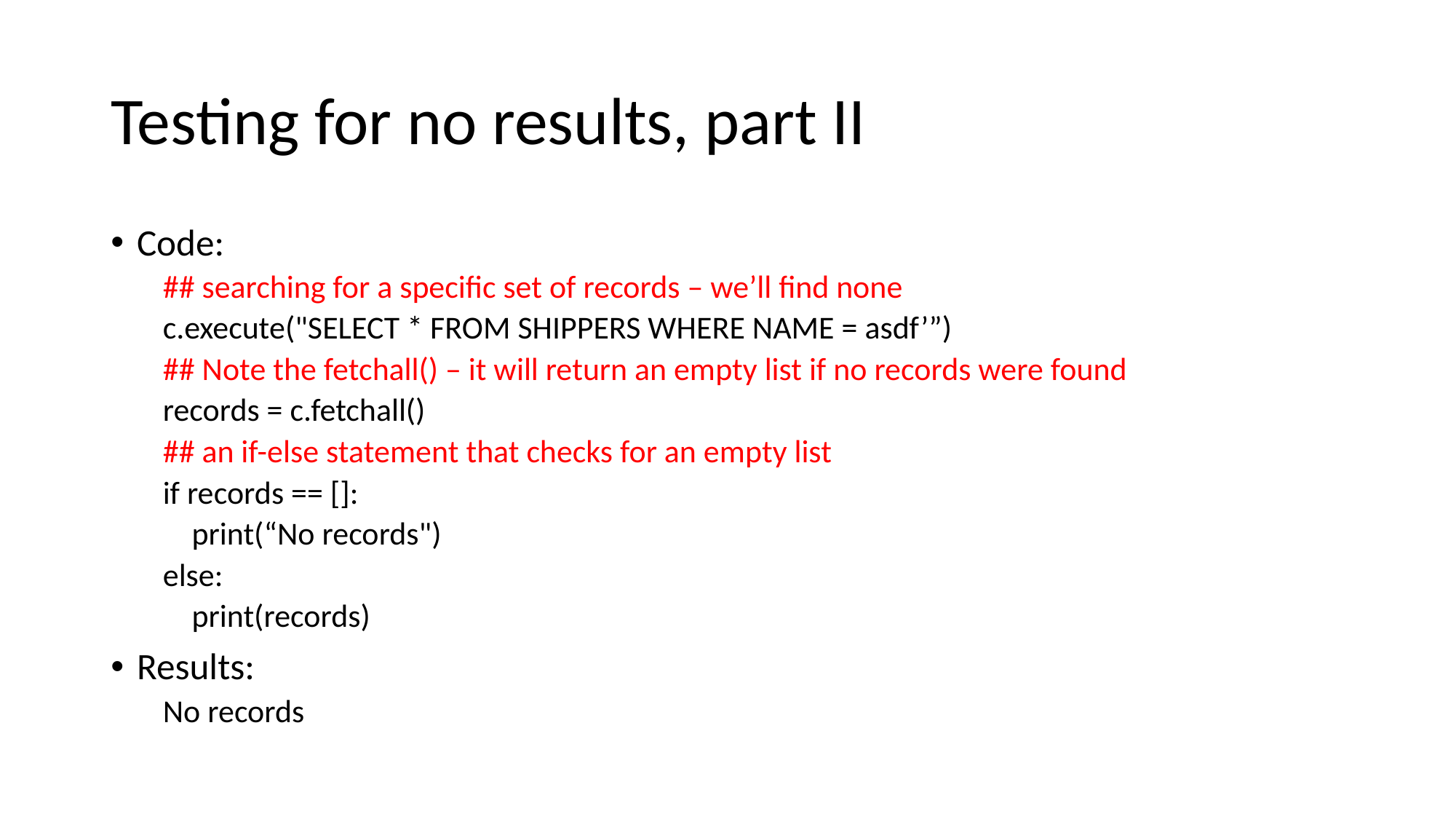

# Testing for no results, part II
Code:
## searching for a specific set of records – we’ll find none
c.execute("SELECT * FROM SHIPPERS WHERE NAME = asdf’”)
## Note the fetchall() – it will return an empty list if no records were found
records = c.fetchall()
## an if-else statement that checks for an empty list
if records == []:
    print(“No records")
else:
    print(records)
Results:
No records